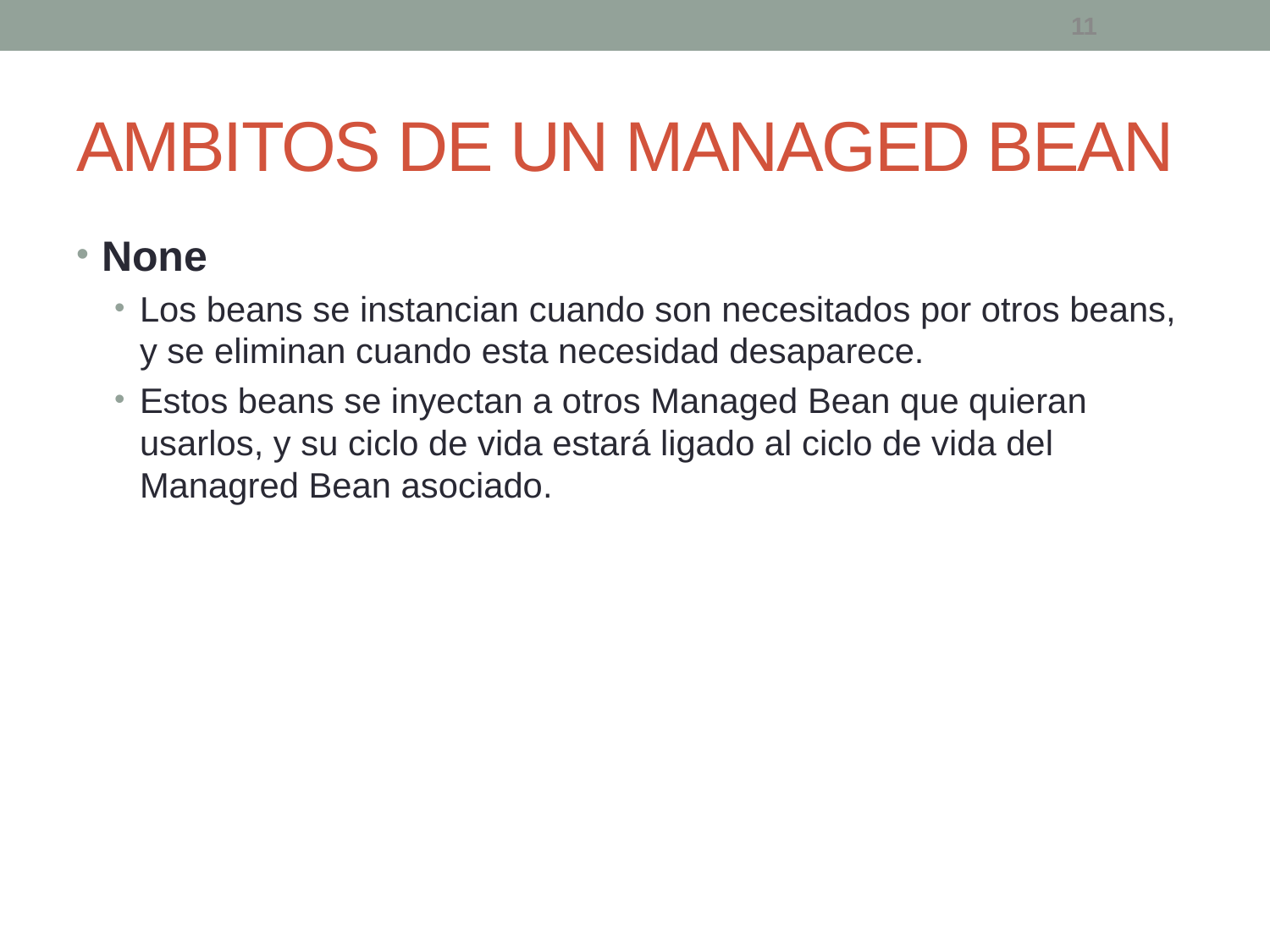

11
# AMBITOS DE UN MANAGED BEAN
None
Los beans se instancian cuando son necesitados por otros beans, y se eliminan cuando esta necesidad desaparece.
Estos beans se inyectan a otros Managed Bean que quieran usarlos, y su ciclo de vida estará ligado al ciclo de vida del Managred Bean asociado.